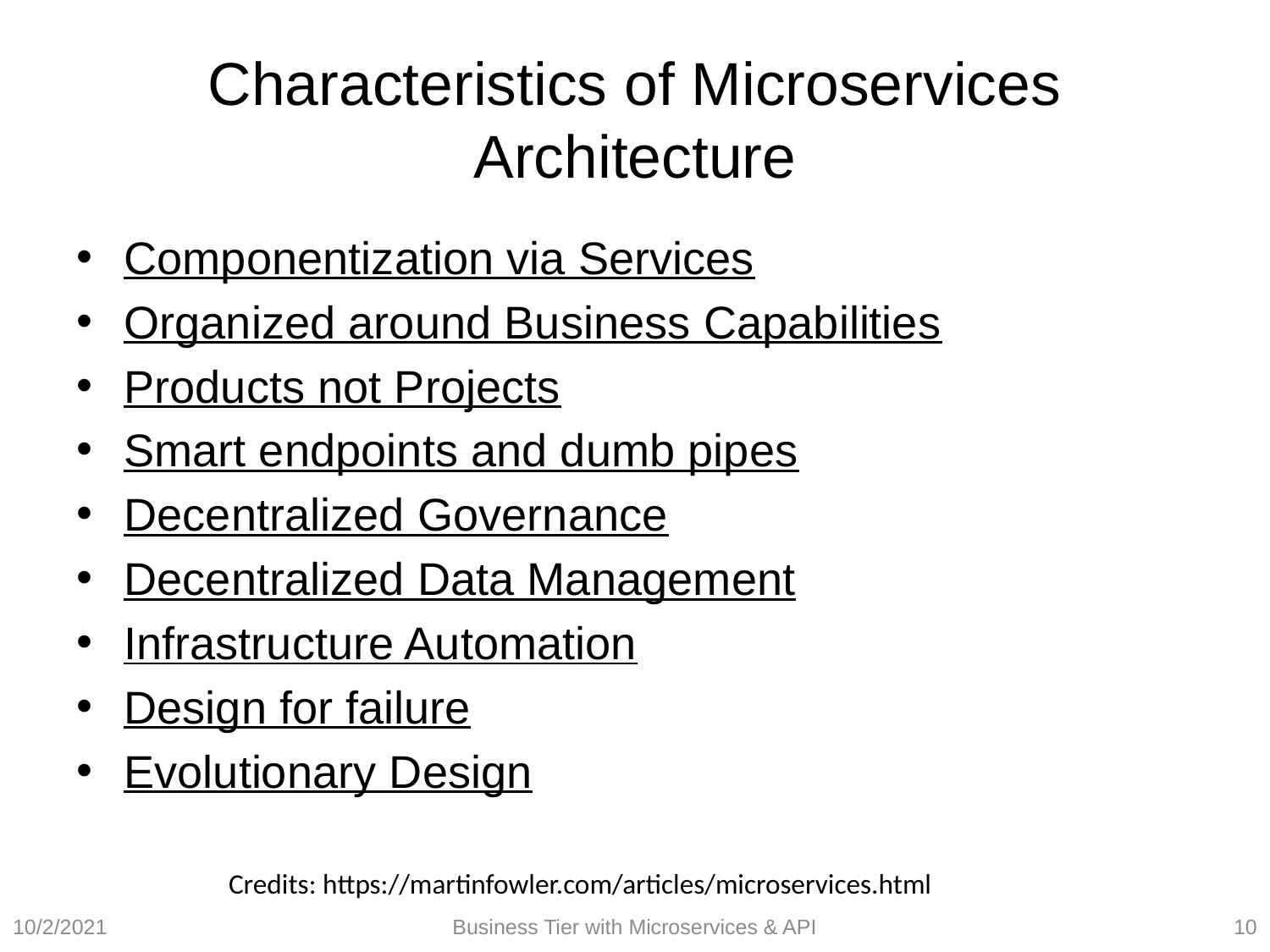

# Characteristics of Microservices Architecture
Componentization via Services
Organized around Business Capabilities
Products not Projects
Smart endpoints and dumb pipes
Decentralized Governance
Decentralized Data Management
Infrastructure Automation
Design for failure
Evolutionary Design

Credits: https://martinfowler.com/articles/microservices.html
10/2/2021
Business Tier with Microservices & API
10